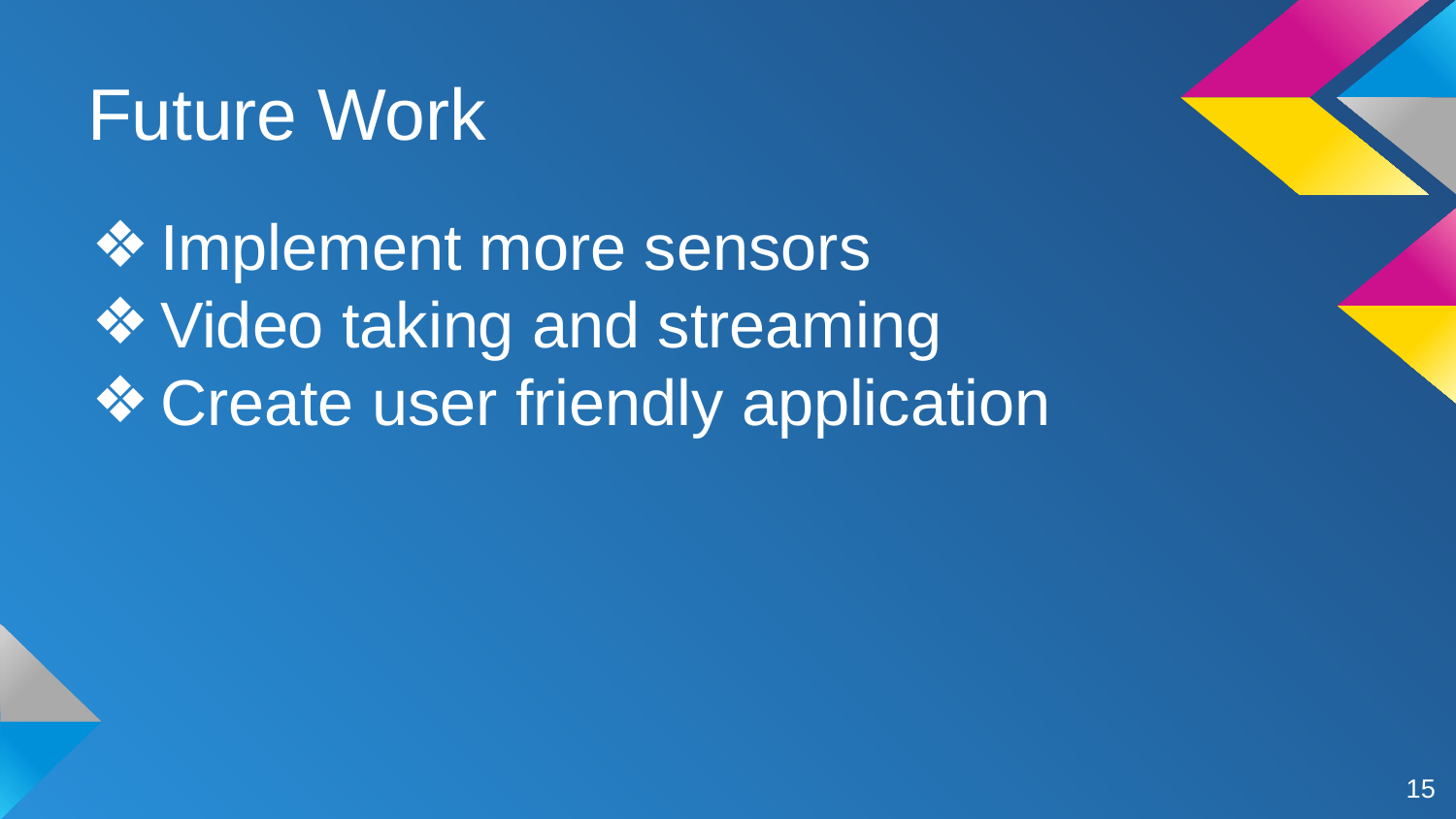

# Future Work
Implement more sensors
Video taking and streaming
Create user friendly application
15